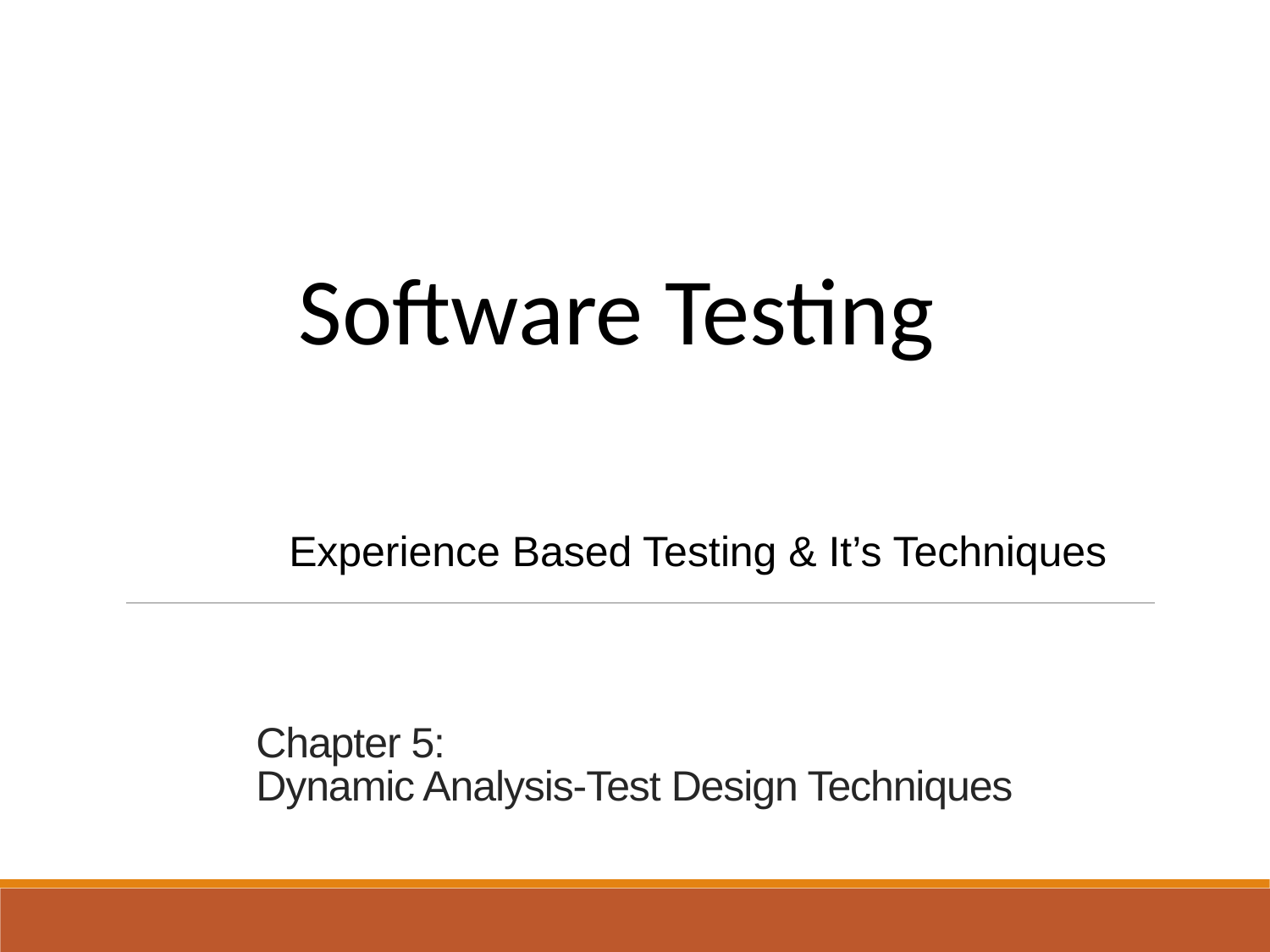

Software Testing

 Experience Based Testing & It’s Techniques
# Chapter 5: Dynamic Analysis-Test Design Techniques